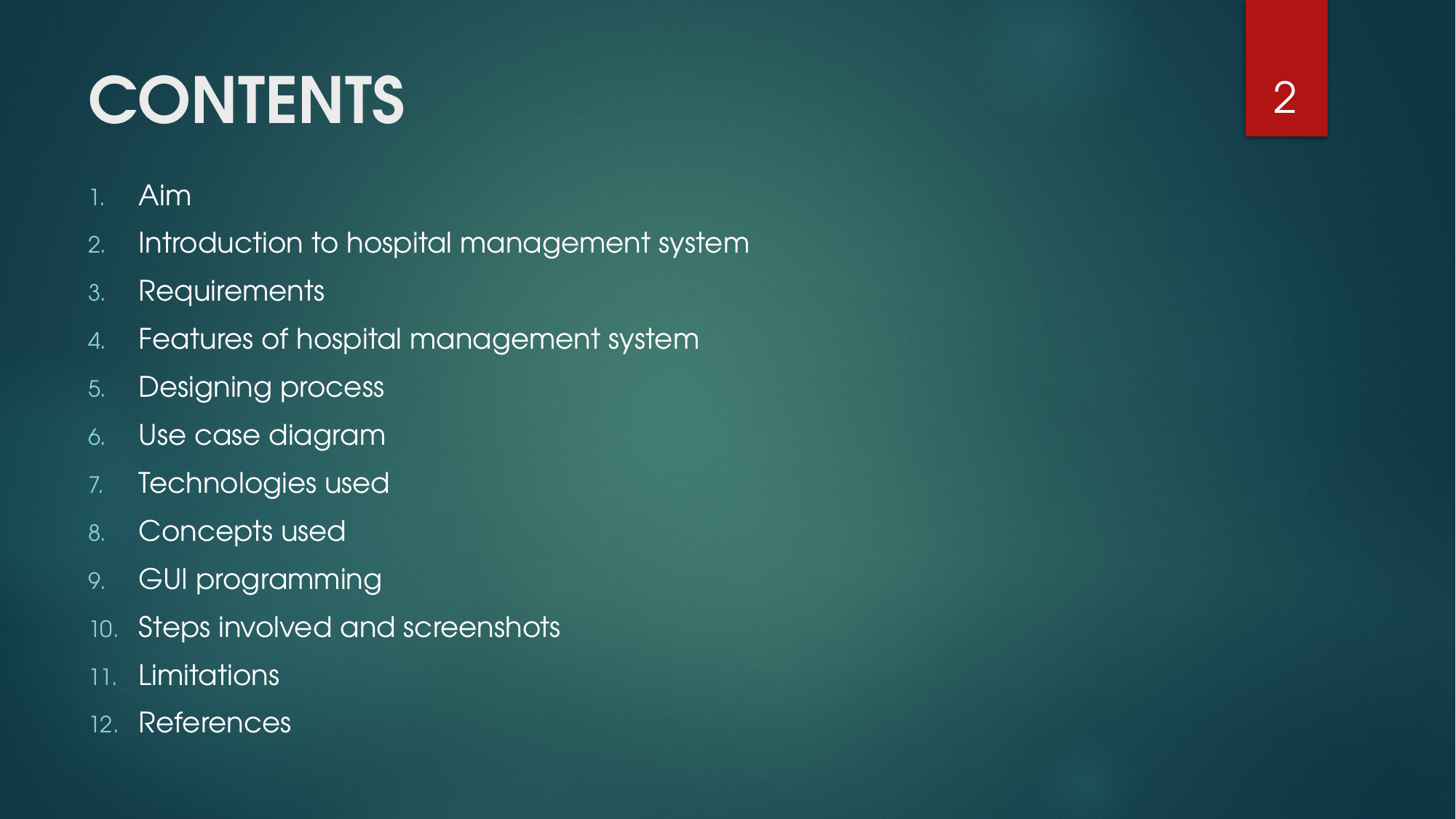

2
# CONTENTS
Aim
Introduction to hospital management system
Requirements
Features of hospital management system
Designing process
Use case diagram
Technologies used
Concepts used
GUI programming
Steps involved and screenshots
Limitations
References